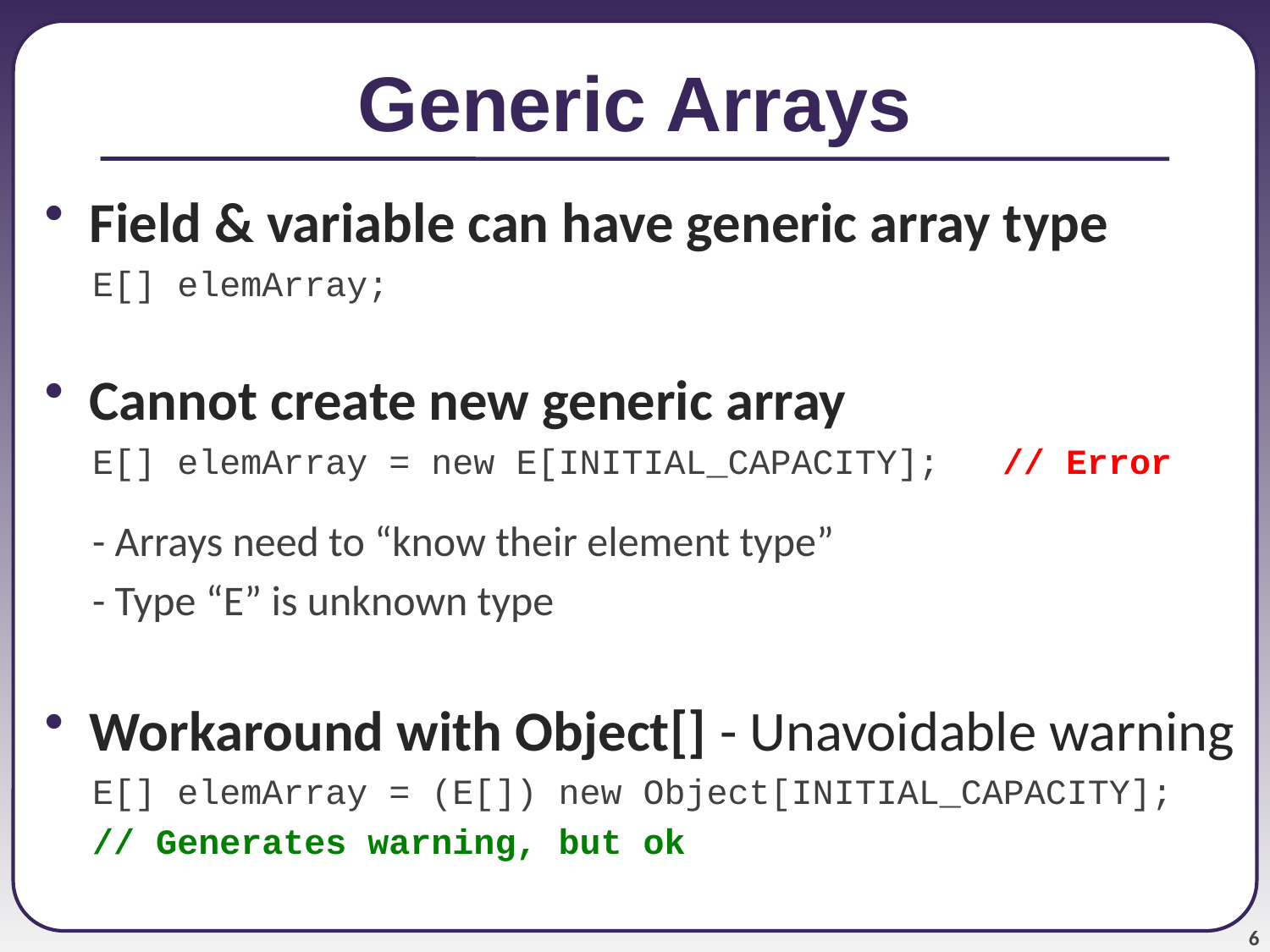

# Generic Arrays
 Field & variable can have generic array type
E[] elemArray;

 Cannot create new generic array
E[] elemArray = new E[INITIAL_CAPACITY];   // Error

- Arrays need to “know their element type”
- Type “E” is unknown type

 Workaround with Object[] - Unavoidable warning
E[] elemArray = (E[]) new Object[INITIAL_CAPACITY];
// Generates warning, but ok